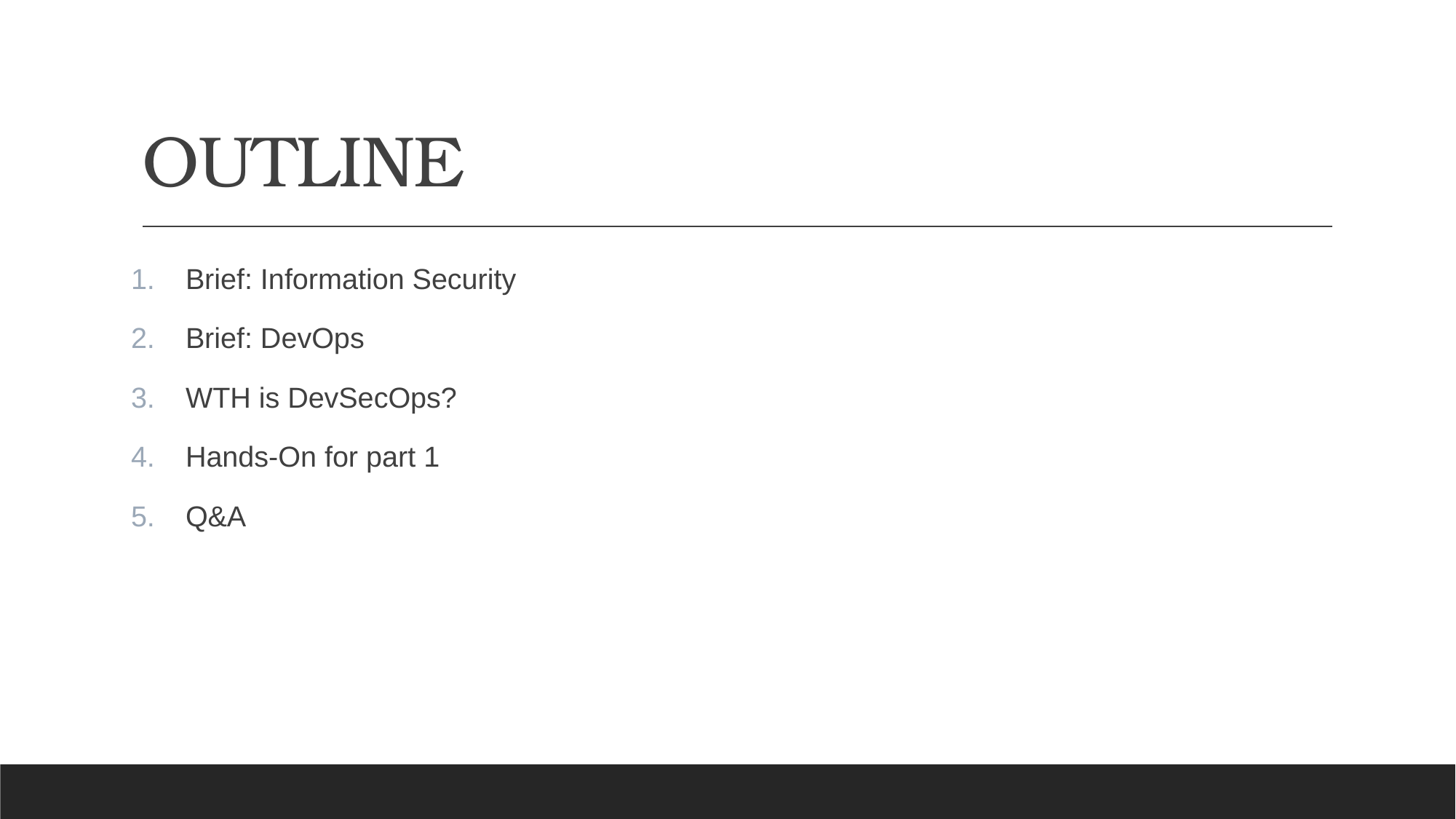

# OUTLINE
Brief: Information Security
Brief: DevOps
WTH is DevSecOps?
Hands-On for part 1
Q&A